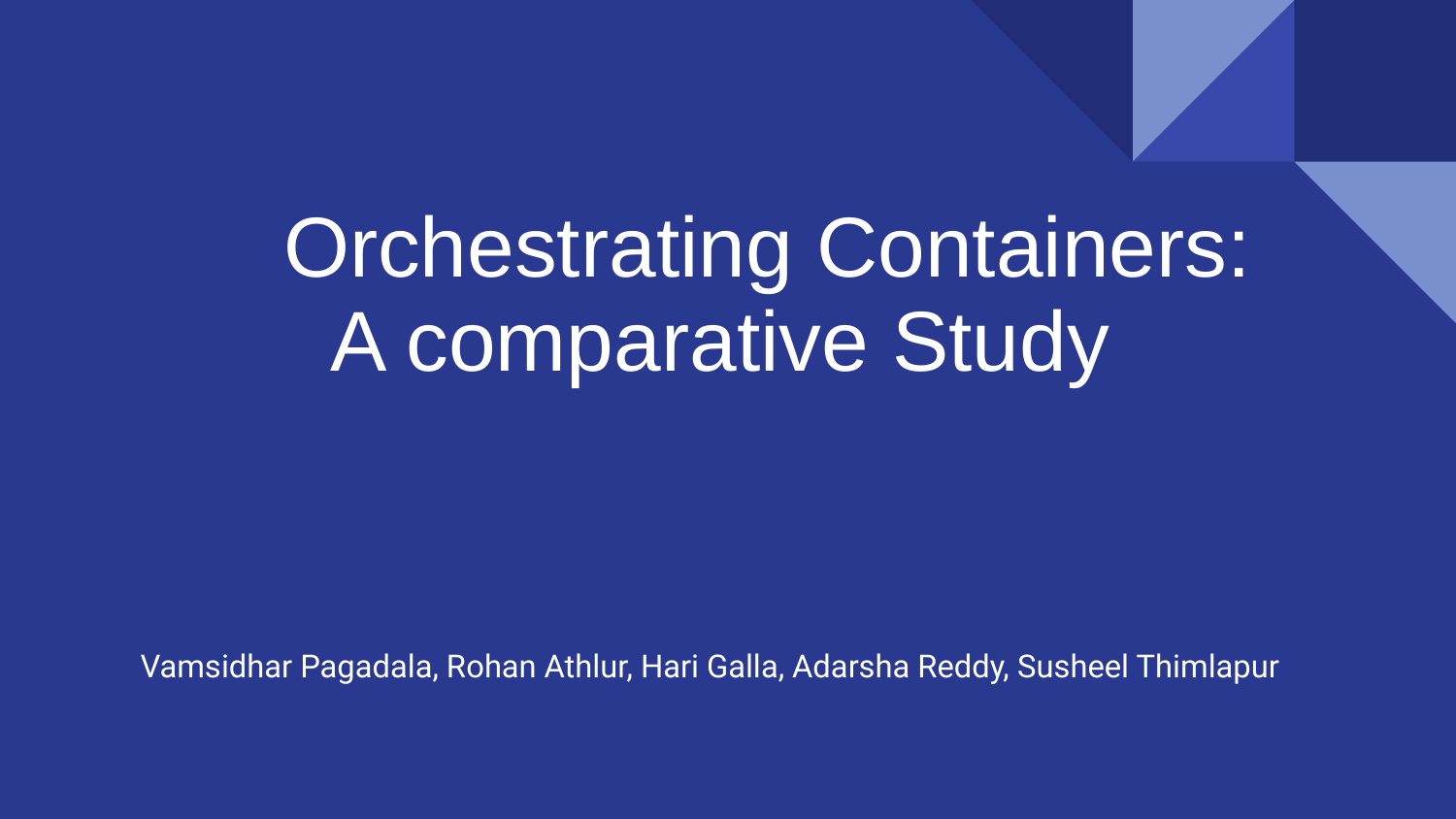

# Orchestrating Containers:
  A comparative Study

Vamsidhar Pagadala, Rohan Athlur, Hari Galla, Adarsha Reddy, Susheel Thimlapur